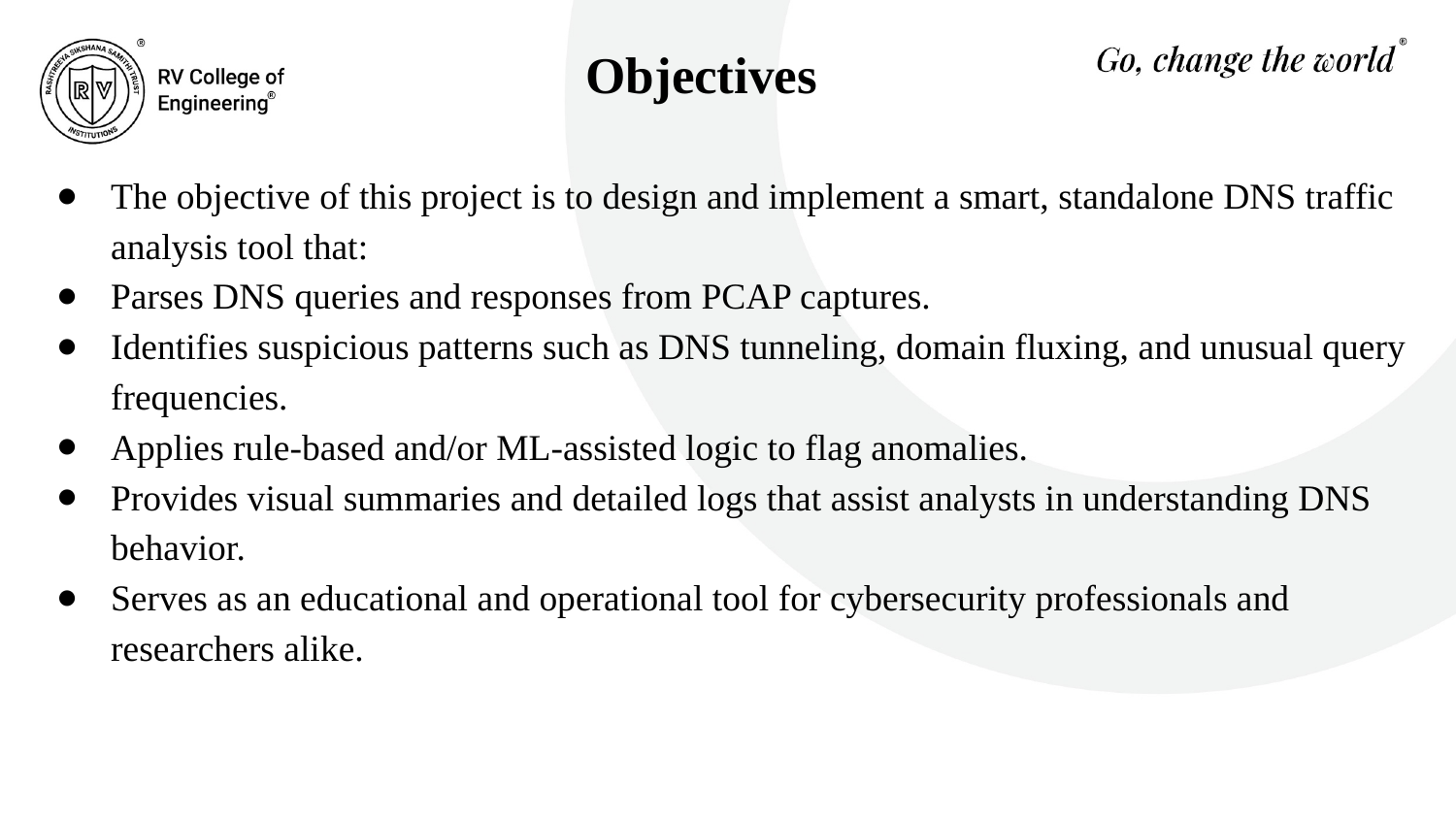

# Objectives
The objective of this project is to design and implement a smart, standalone DNS traffic analysis tool that:
Parses DNS queries and responses from PCAP captures.
Identifies suspicious patterns such as DNS tunneling, domain fluxing, and unusual query frequencies.
Applies rule-based and/or ML-assisted logic to flag anomalies.
Provides visual summaries and detailed logs that assist analysts in understanding DNS behavior.
Serves as an educational and operational tool for cybersecurity professionals and researchers alike.